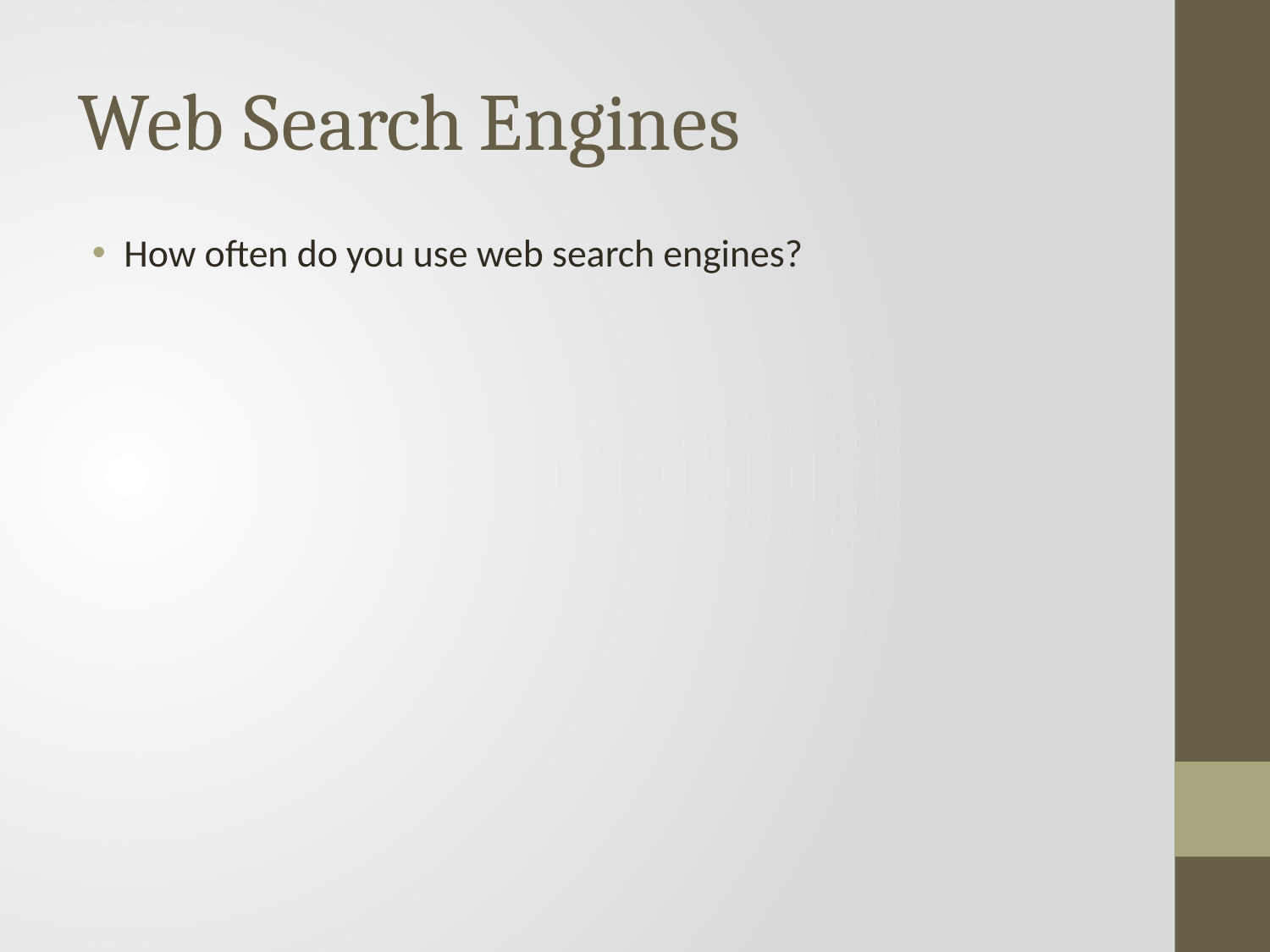

# Web Search Engines
How often do you use web search engines?